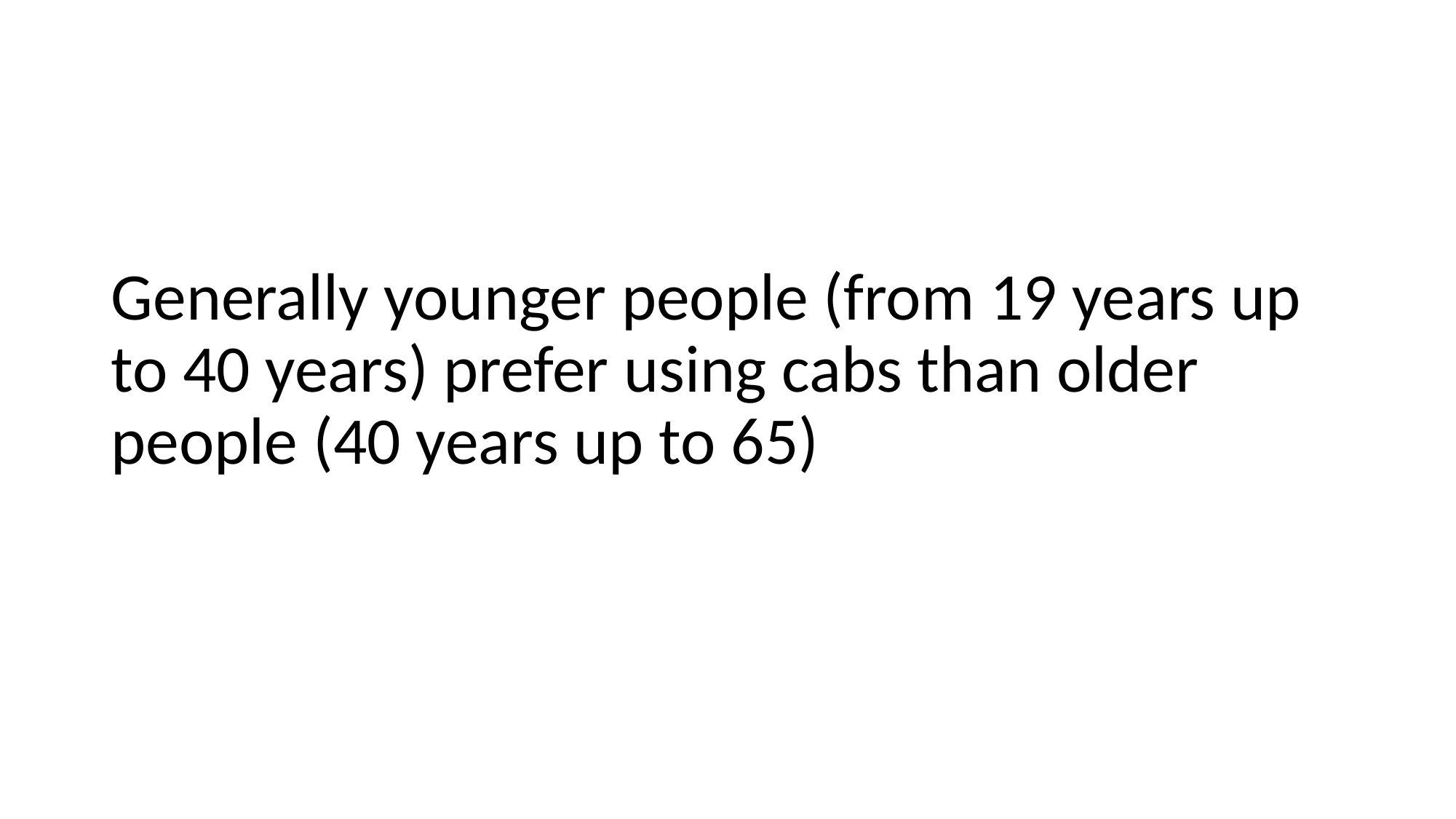

# Generally younger people (from 19 years up to 40 years) prefer using cabs than older people (40 years up to 65)